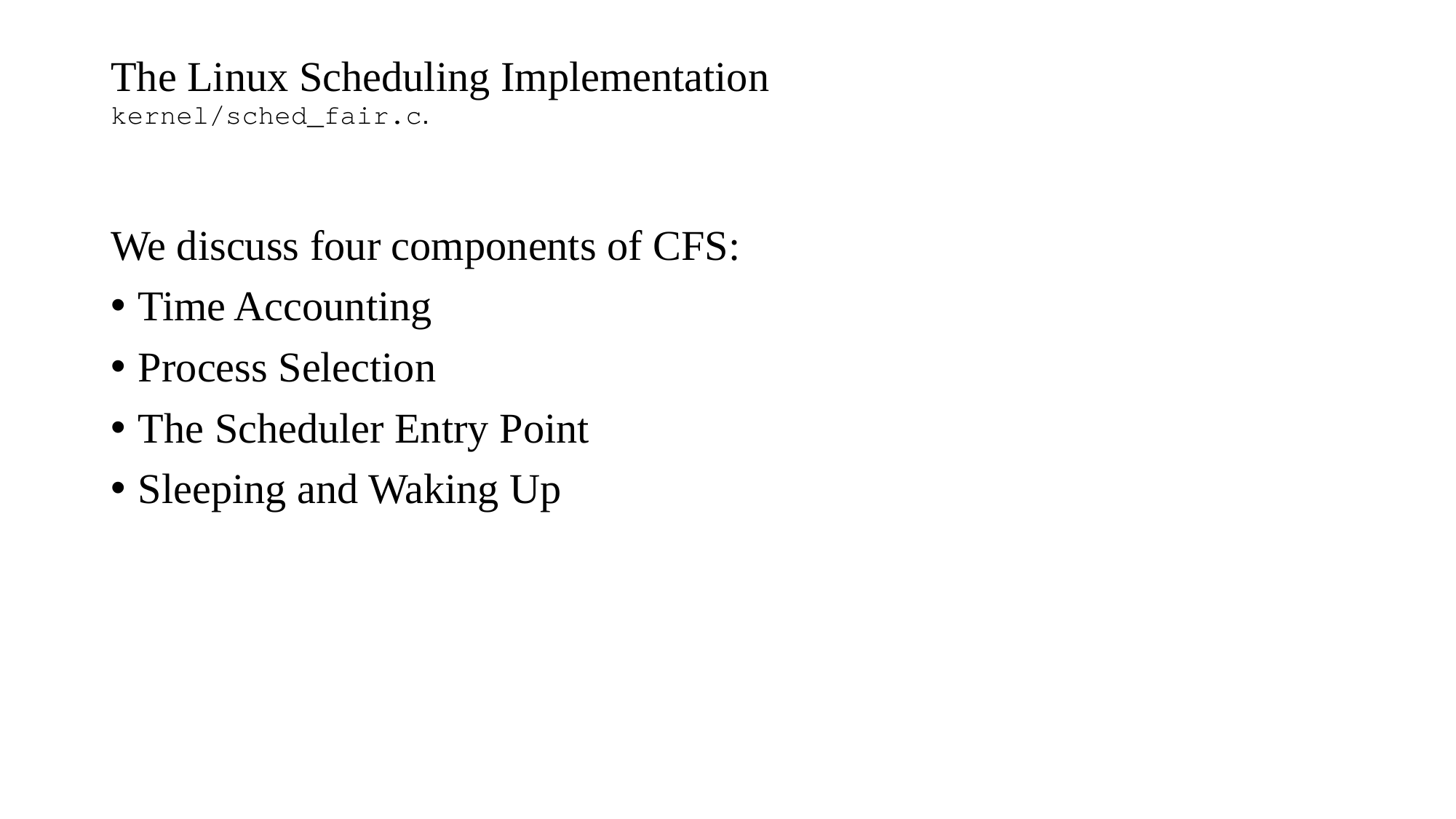

# The Linux Scheduling Implementation kernel/sched_fair.c.
We discuss four components of CFS:
Time Accounting
Process Selection
The Scheduler Entry Point
Sleeping and Waking Up